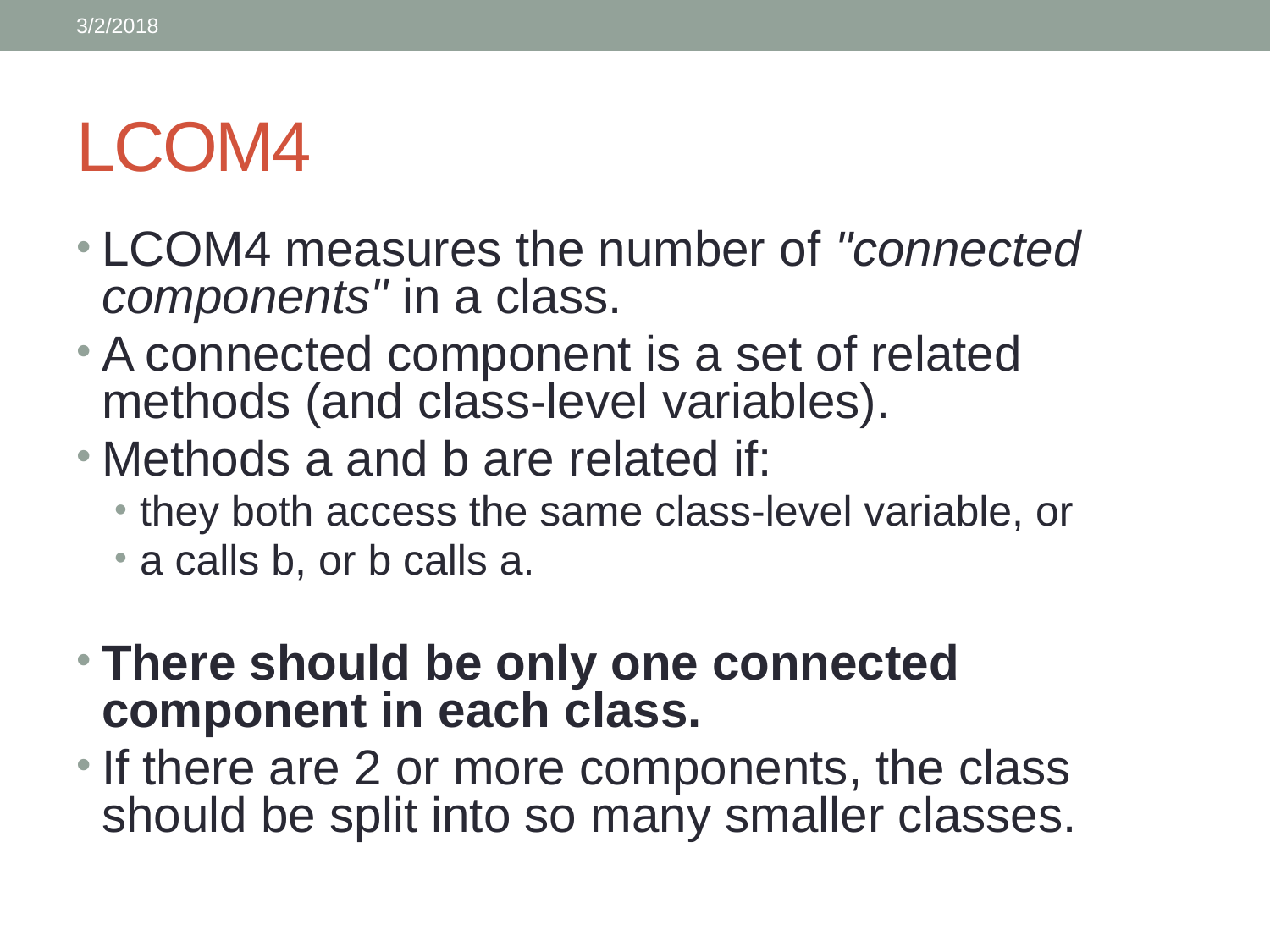

3/2/2018
# LCOM4
LCOM4 measures the number of "connected components" in a class.
A connected component is a set of related methods (and class-level variables).
Methods a and b are related if:
they both access the same class-level variable, or
a calls b, or b calls a.

There should be only one connected component in each class.
If there are 2 or more components, the class should be split into so many smaller classes.